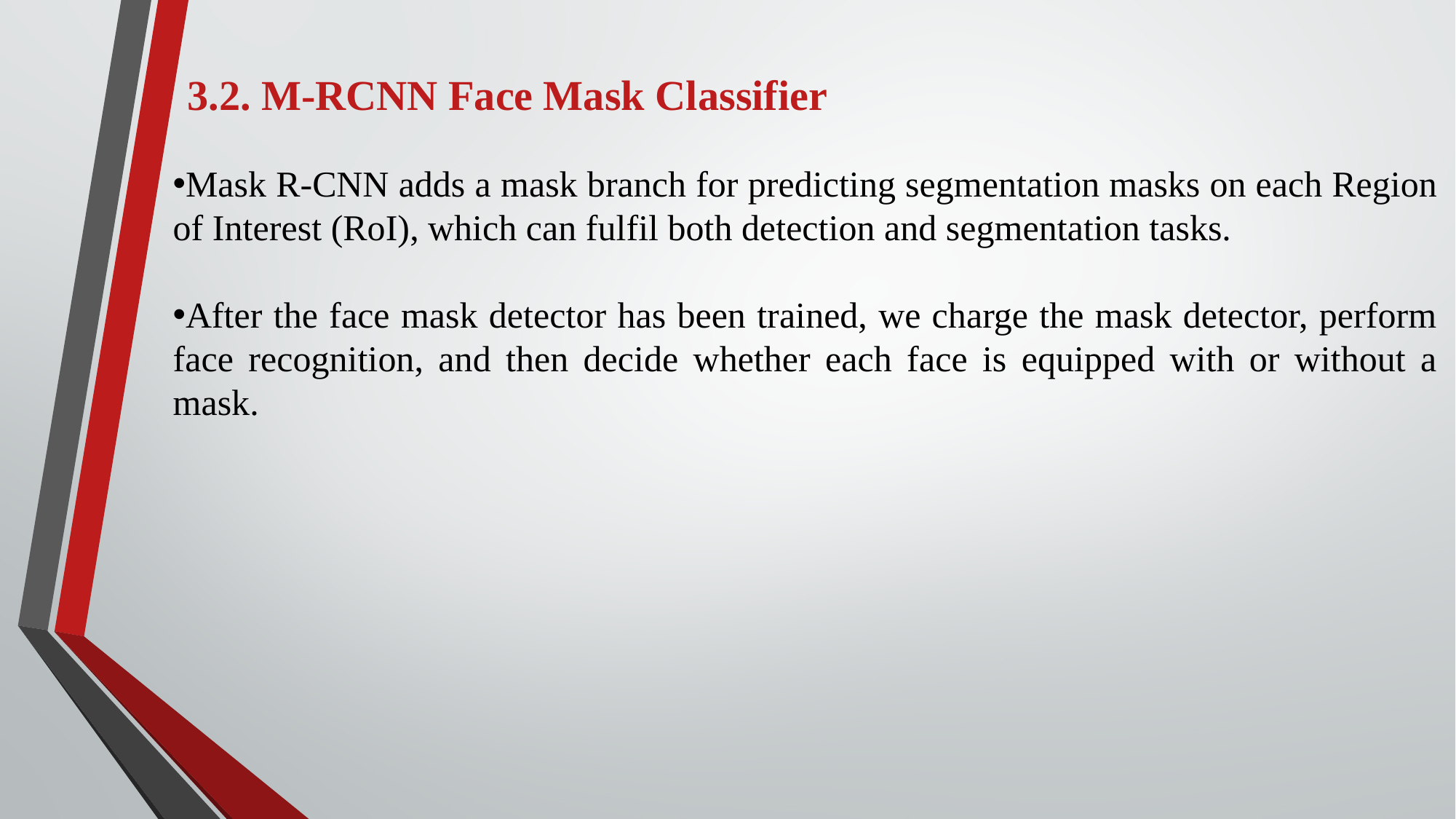

3.2. M-RCNN Face Mask Classifier

Mask R-CNN adds a mask branch for predicting segmentation masks on each Region of Interest (RoI), which can fulfil both detection and segmentation tasks.

After the face mask detector has been trained, we charge the mask detector, perform face recognition, and then decide whether each face is equipped with or without a mask.